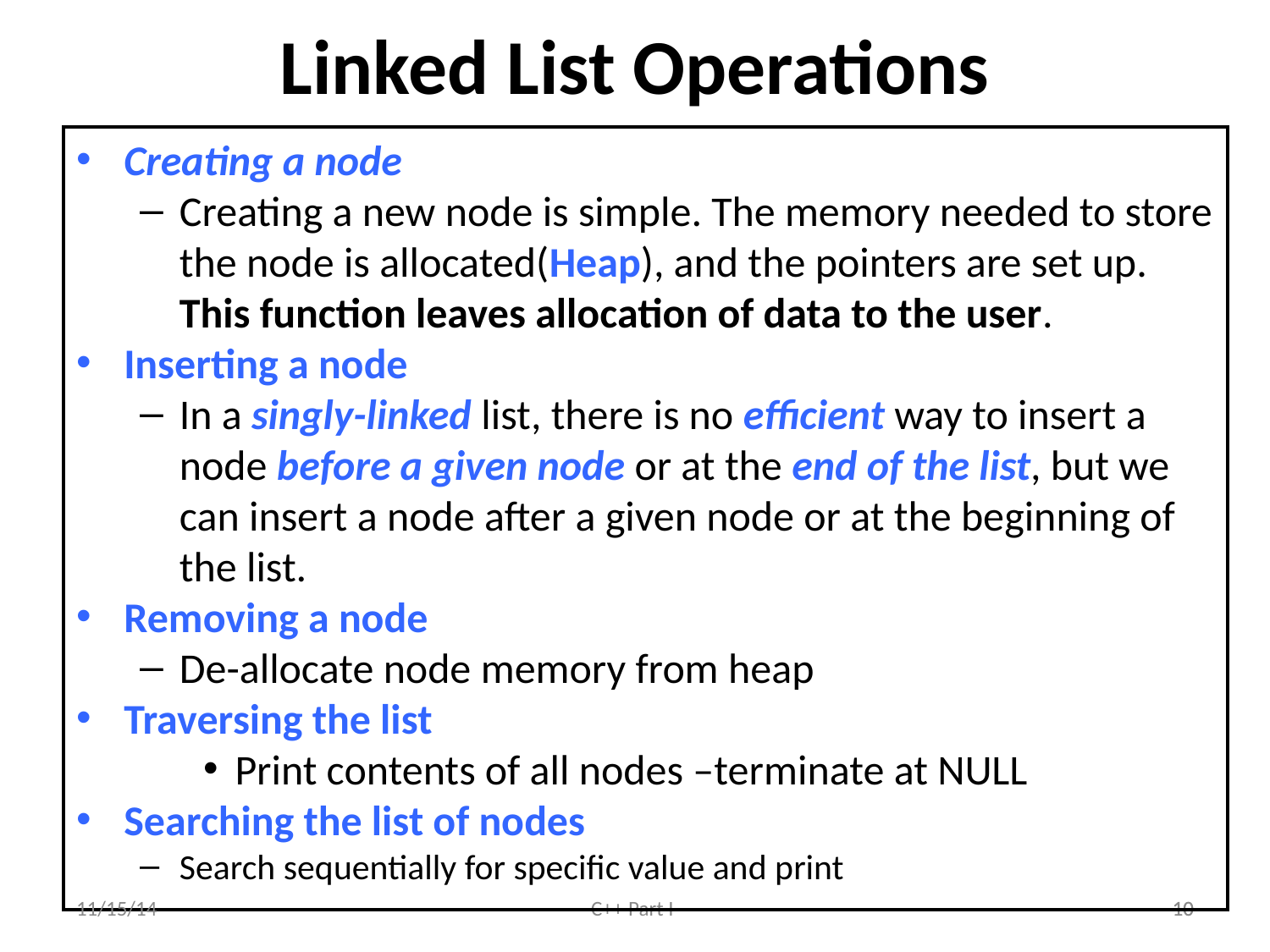

Linked List Operations
Creating a node
Creating a new node is simple. The memory needed to store the node is allocated(Heap), and the pointers are set up. This function leaves allocation of data to the user.
Inserting a node
In a singly-linked list, there is no efficient way to insert a node before a given node or at the end of the list, but we can insert a node after a given node or at the beginning of the list.
Removing a node
De-allocate node memory from heap
Traversing the list
Print contents of all nodes –terminate at NULL
Searching the list of nodes
Search sequentially for specific value and print

11/15/14
C++ Part I
10
10